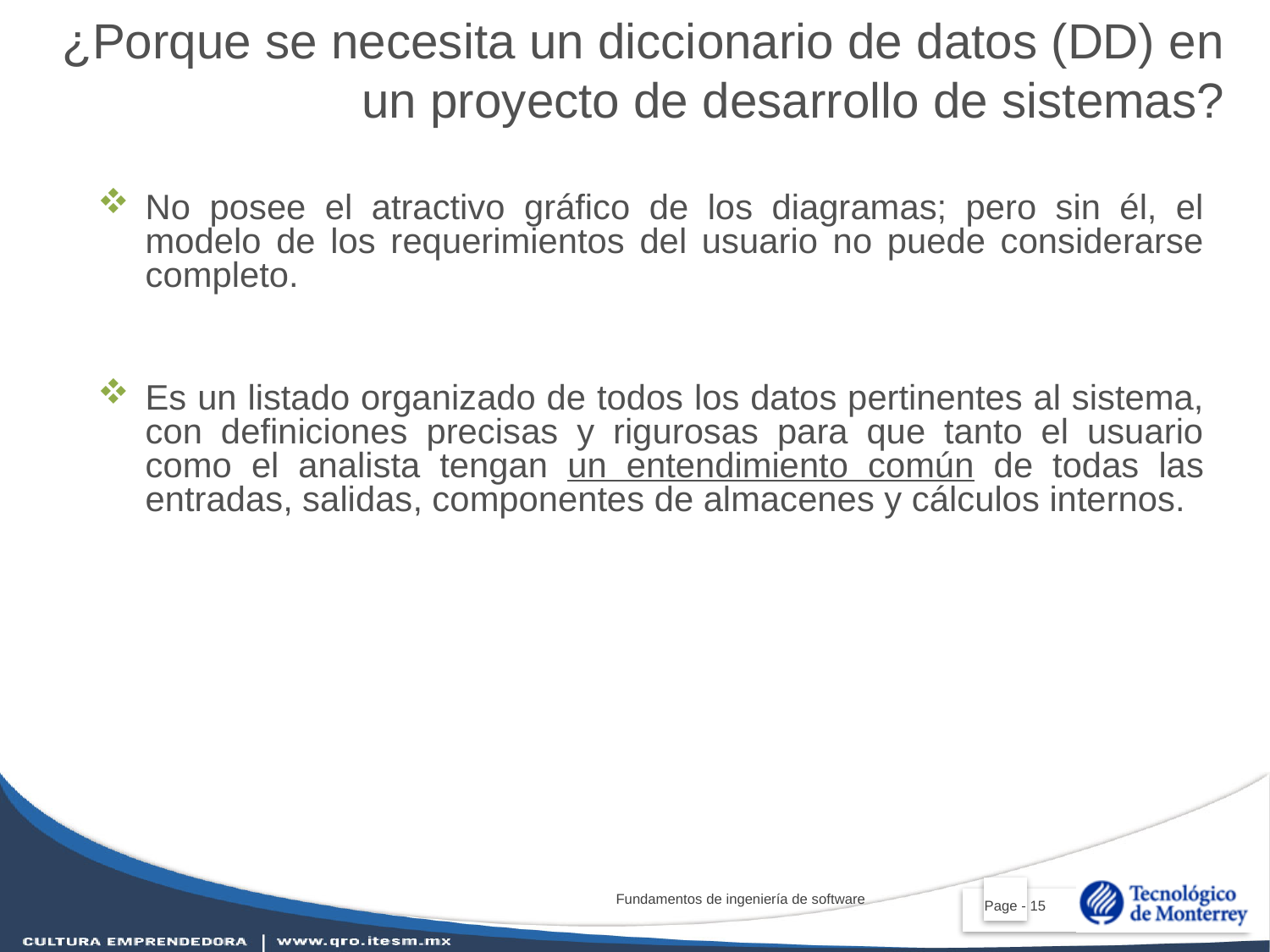

¿Porque se necesita un diccionario de datos (DD) en un proyecto de desarrollo de sistemas?
No posee el atractivo gráfico de los diagramas; pero sin él, el modelo de los requerimientos del usuario no puede considerarse completo.

Es un listado organizado de todos los datos pertinentes al sistema, con definiciones precisas y rigurosas para que tanto el usuario como el analista tengan un entendimiento común de todas las entradas, salidas, componentes de almacenes y cálculos internos.